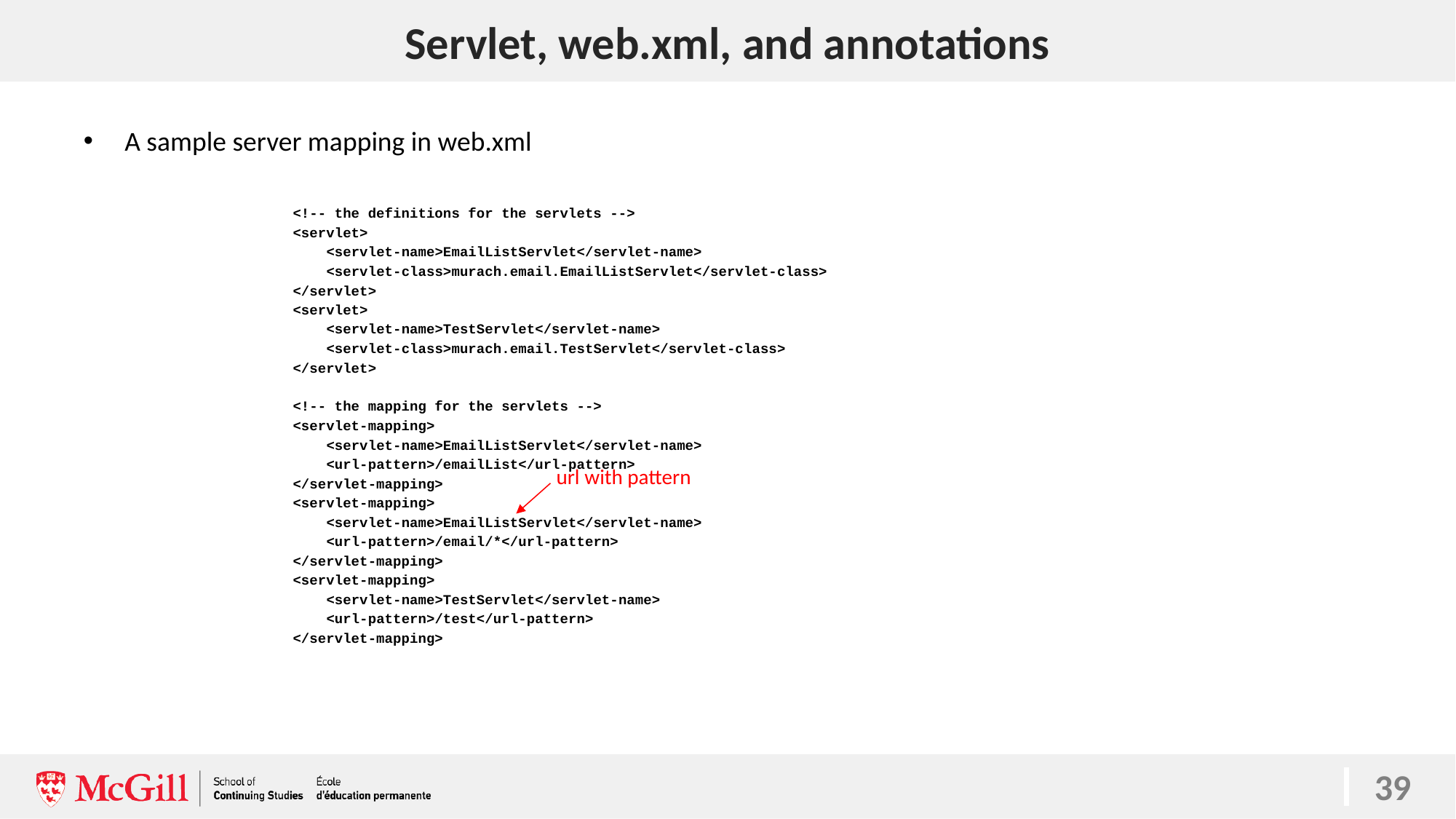

# Servlet, web.xml, and annotations
39
A sample server mapping in web.xml
<!-- the definitions for the servlets -->
<servlet>
    <servlet-name>EmailListServlet</servlet-name>
    <servlet-class>murach.email.EmailListServlet</servlet-class>
</servlet>
<servlet>
    <servlet-name>TestServlet</servlet-name>
    <servlet-class>murach.email.TestServlet</servlet-class>
</servlet>

<!-- the mapping for the servlets -->
<servlet-mapping>
    <servlet-name>EmailListServlet</servlet-name>
    <url-pattern>/emailList</url-pattern>
</servlet-mapping>
<servlet-mapping>
    <servlet-name>EmailListServlet</servlet-name>
    <url-pattern>/email/*</url-pattern>
</servlet-mapping>
<servlet-mapping>
    <servlet-name>TestServlet</servlet-name>
    <url-pattern>/test</url-pattern>
</servlet-mapping>
url with pattern